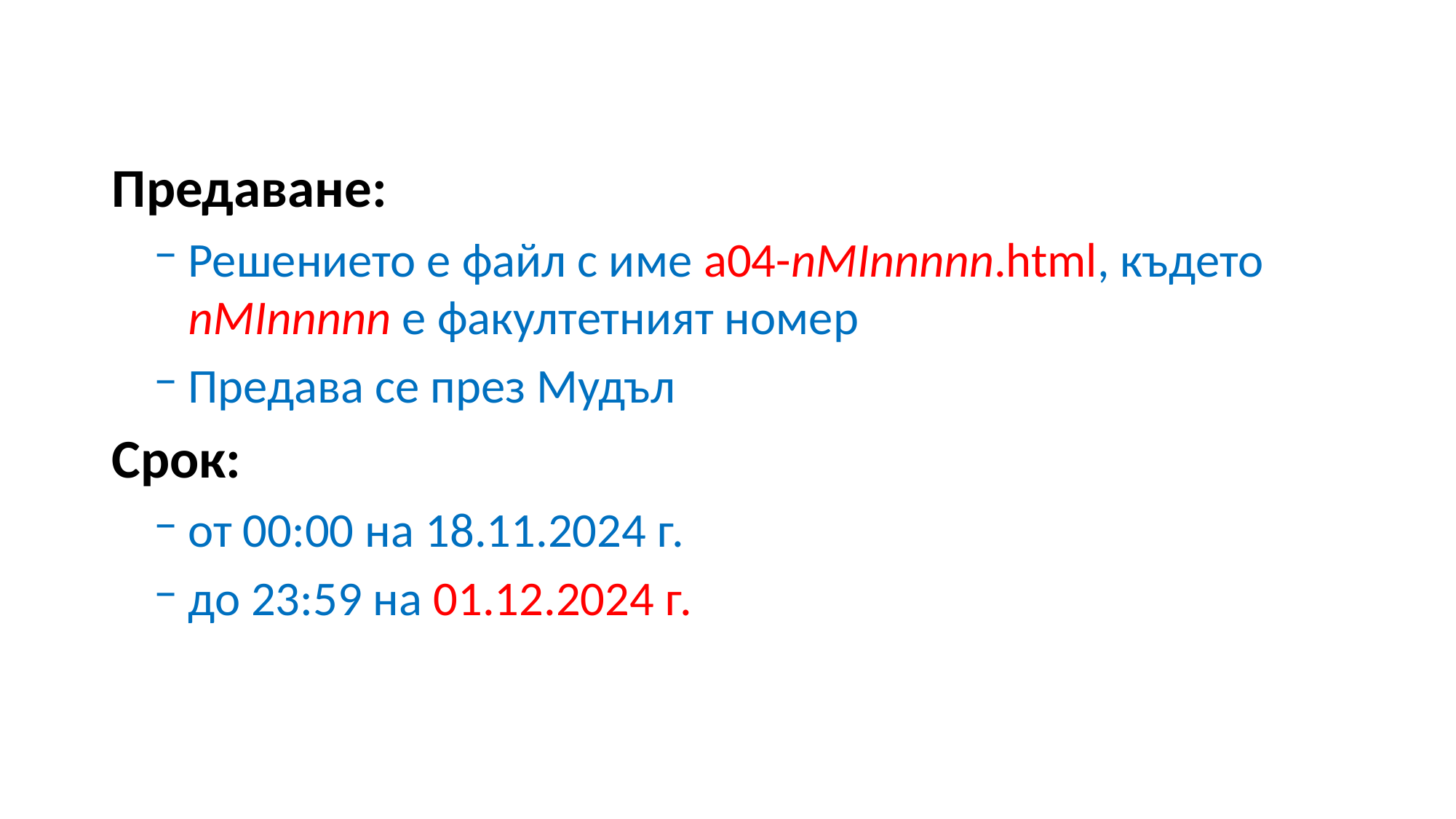

Предаване:
Решението е файл с име a04-nMInnnnn.html, където nMInnnnn е факултетният номер
Предава се през Мудъл
 Срок:
от 00:00 на 18.11.2024 г.
до 23:59 на 01.12.2024 г.